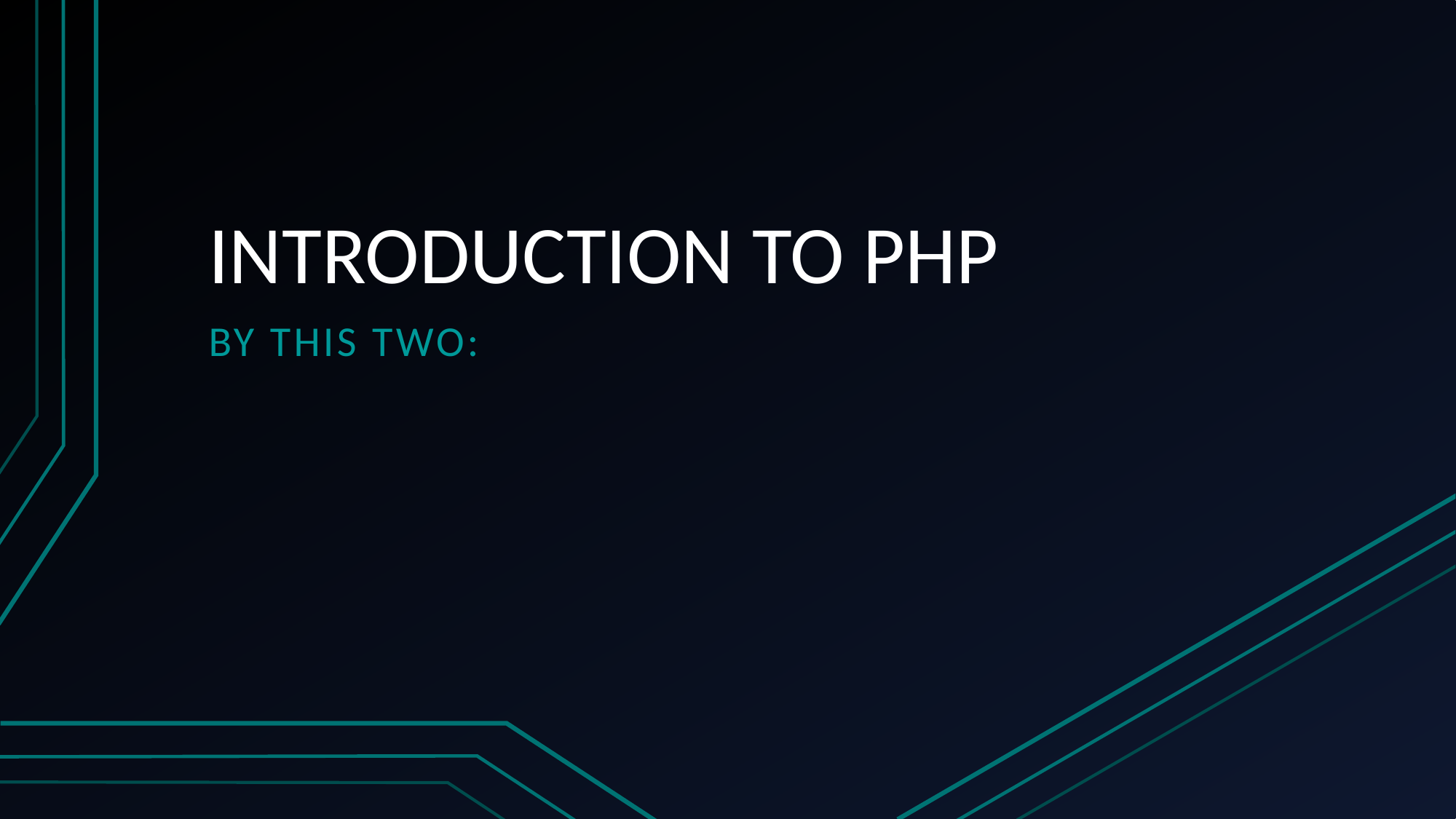

# INTRODUCTION TO PHP
BY This TWO: